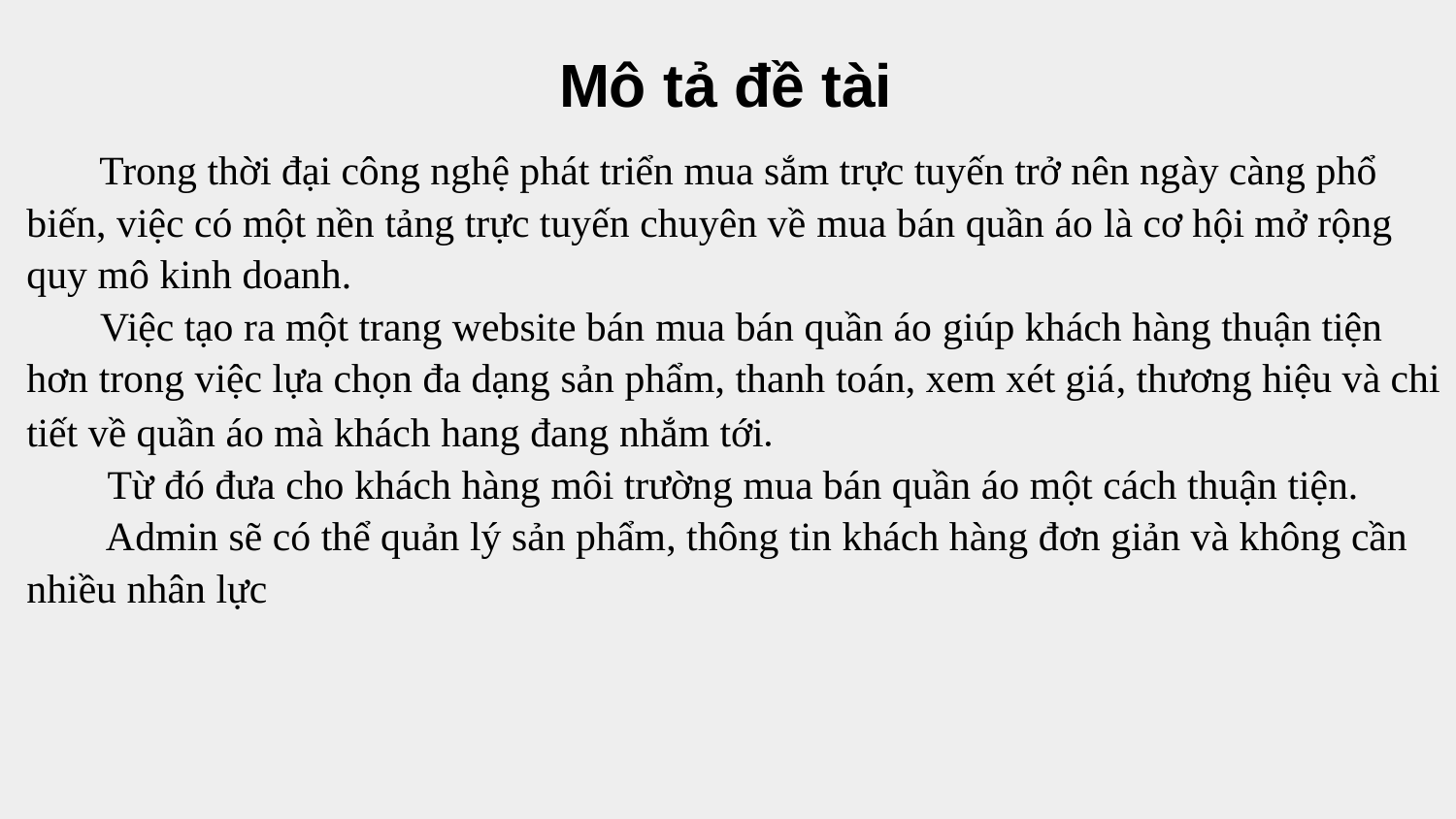

Mô tả đề tài
# Trong thời đại công nghệ phát triển mua sắm trực tuyến trở nên ngày càng phổ biến, việc có một nền tảng trực tuyến chuyên về mua bán quần áo là cơ hội mở rộng quy mô kinh doanh. Việc tạo ra một trang website bán mua bán quần áo giúp khách hàng thuận tiện hơn trong việc lựa chọn đa dạng sản phẩm, thanh toán, xem xét giá, thương hiệu và chi tiết về quần áo mà khách hang đang nhắm tới. Từ đó đưa cho khách hàng môi trường mua bán quần áo một cách thuận tiện. Admin sẽ có thể quản lý sản phẩm, thông tin khách hàng đơn giản và không cần nhiều nhân lực